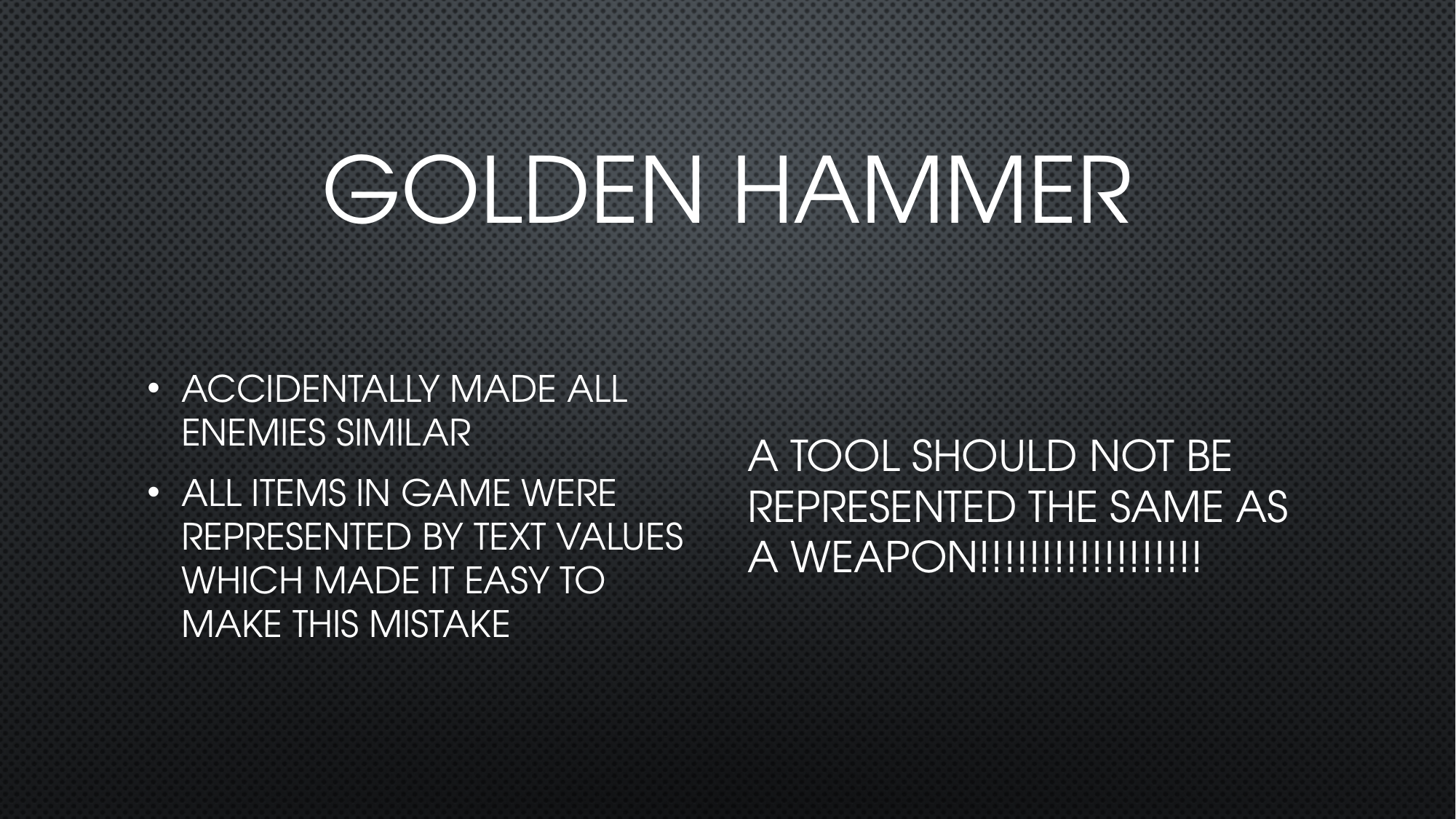

# GOLDEN HAMMER
Accidentally made all enemies similar
All items in game were represented by text values which made it easy to make this mistake
A tool should not be represented the same as a weapon!!!!!!!!!!!!!!!!!!